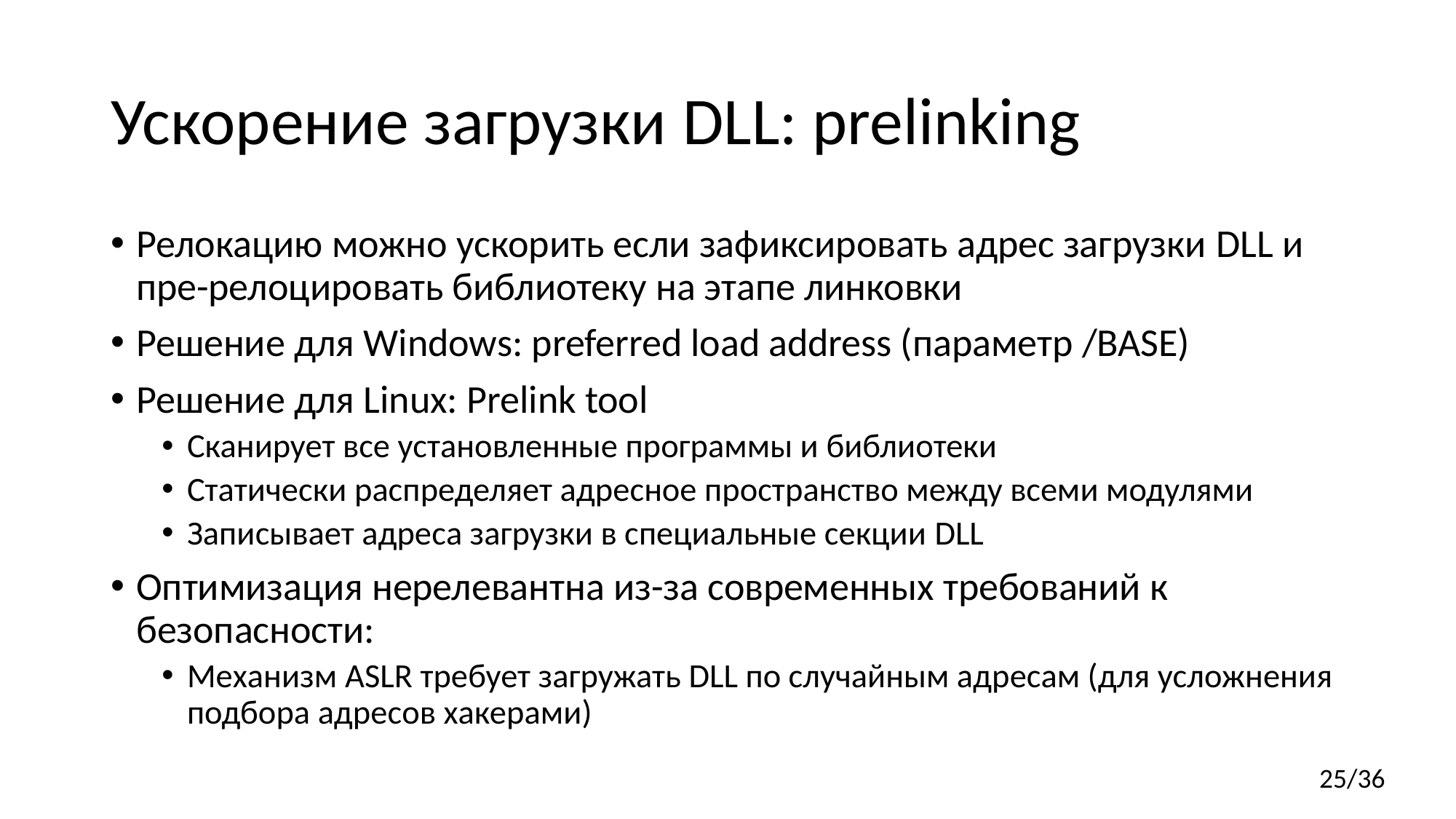

# Ускорение загрузки DLL: prelinking
Релокацию можно ускорить если зафиксировать адрес загрузки DLL и пре-релоцировать библиотеку на этапе линковки
Решение для Windows: preferred load address (параметр /BASE)
Решение для Linux: Prelink tool
Сканирует все установленные программы и библиотеки
Статически распределяет адресное пространство между всеми модулями
Записывает адреса загрузки в специальные секции DLL
Оптимизация нерелевантна из-за современных требований к безопасности:
Механизм ASLR требует загружать DLL по случайным адресам (для усложнения подбора адресов хакерами)